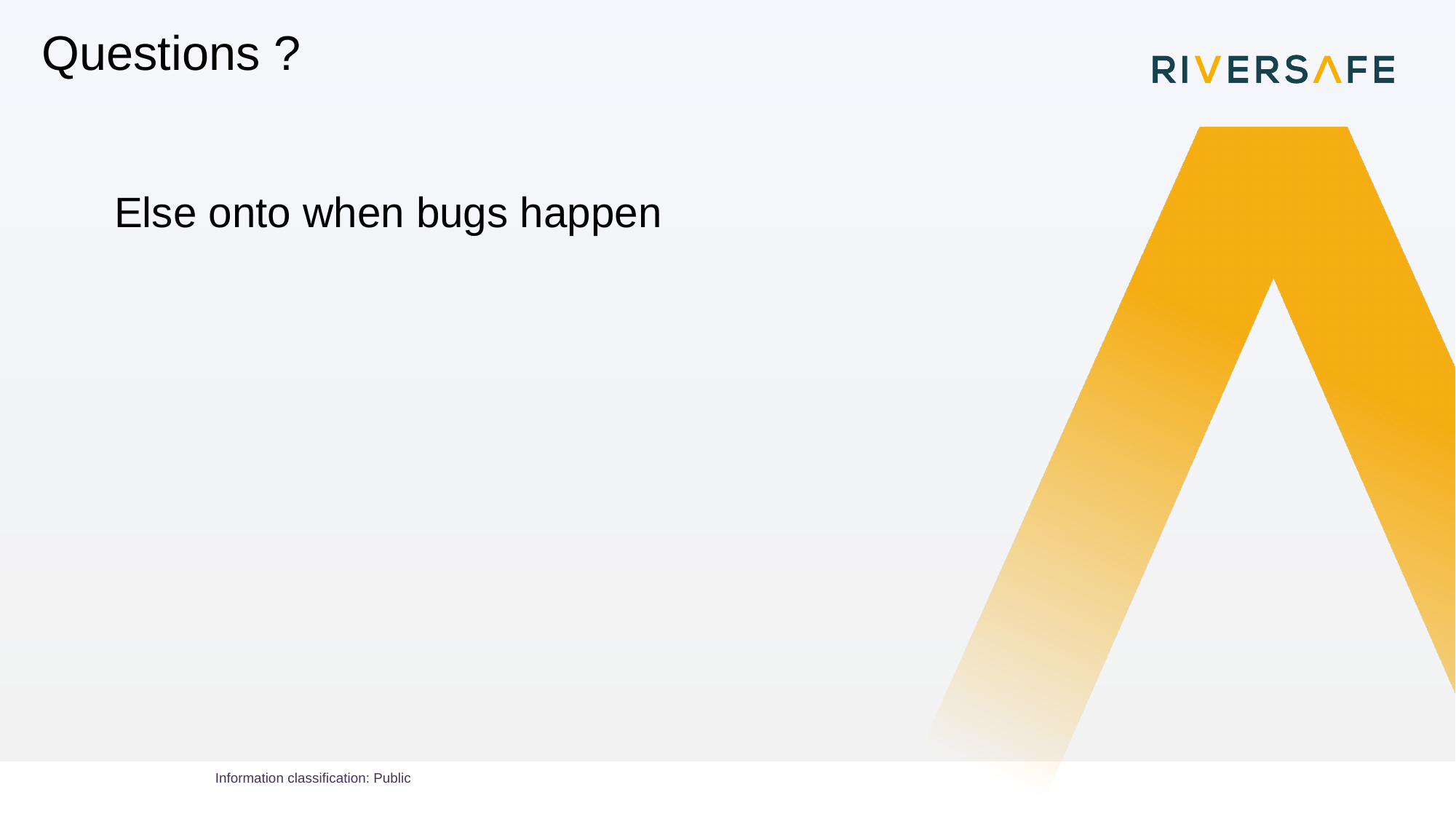

FOR INTERNAL USE ONLY
# Questions ?
Else onto when bugs happen
Information classiﬁcation: Public